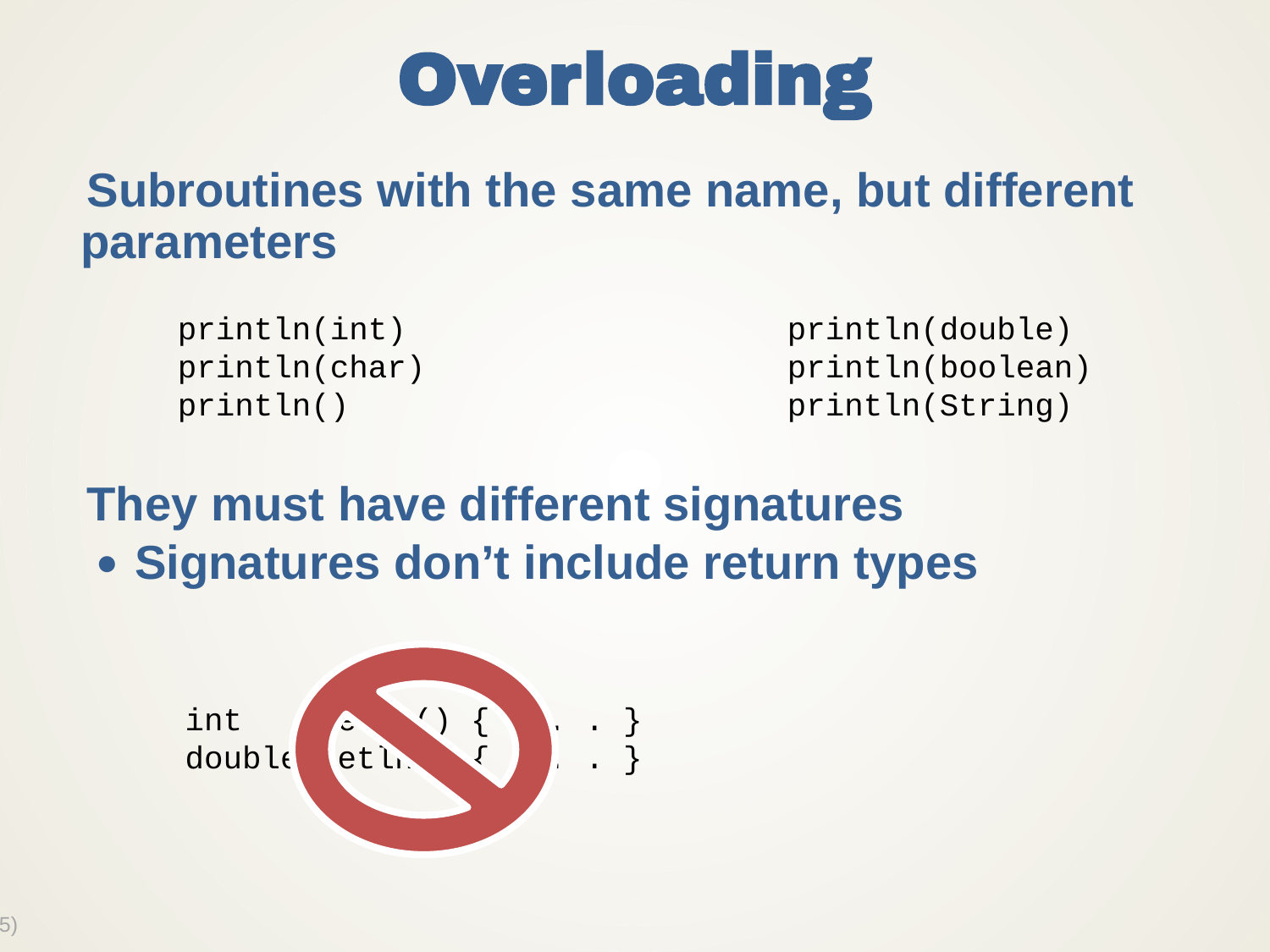

# Overloading
Subroutines with the same name, but different parameters

They must have different signatures
Signatures don’t include return types
println(int)                    println(double)
println(char)                   println(boolean)
println()                       println(String)

int    getln() { . . . }
double getln() { . . . }